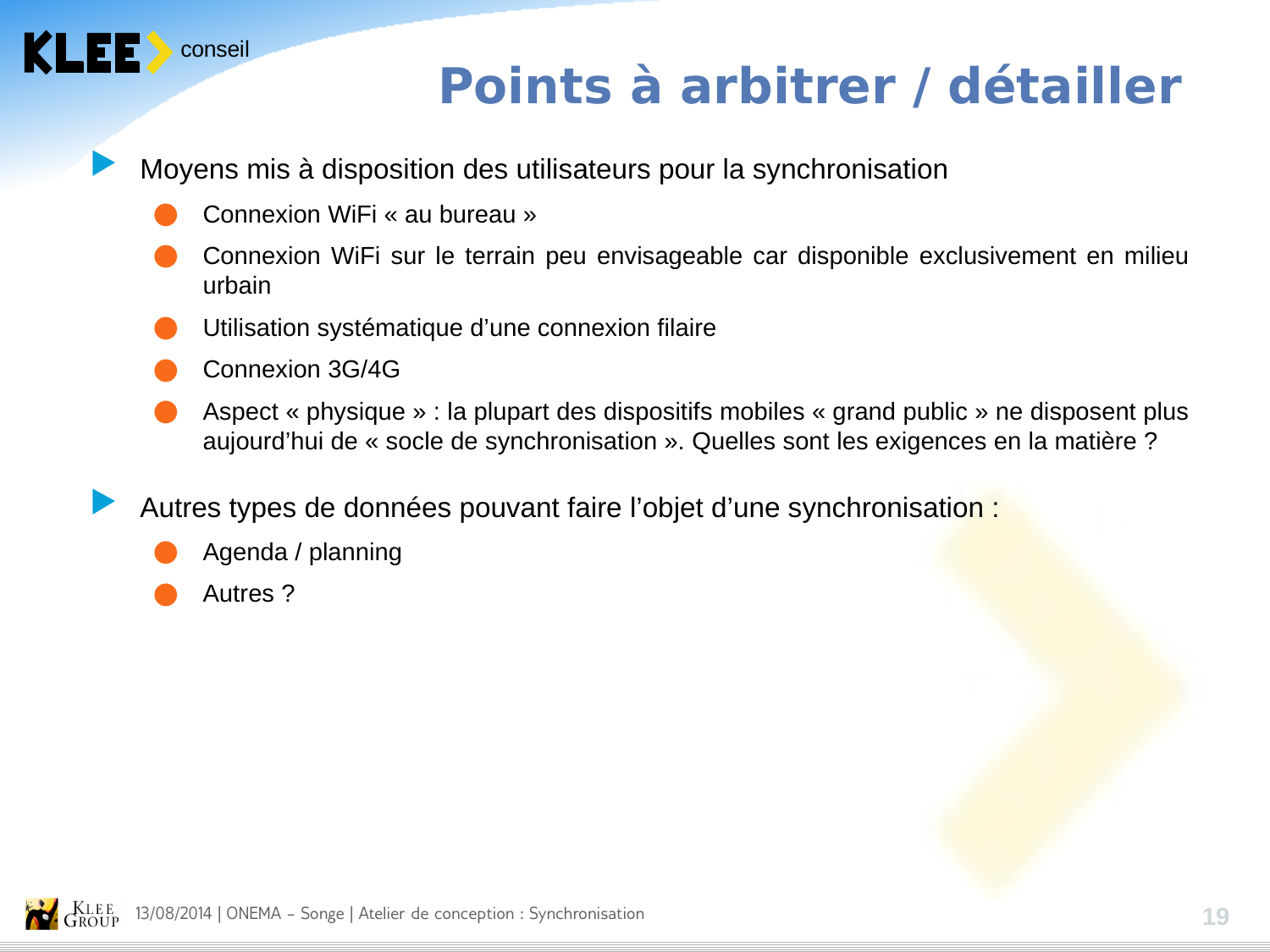

Points à arbitrer / détailler
Moyens mis à disposition des utilisateurs pour la synchronisation
Connexion WiFi « au bureau »
Connexion WiFi sur le terrain peu envisageable car disponible exclusivement en milieu urbain
Utilisation systématique d’une connexion filaire
Connexion 3G/4G
Aspect « physique » : la plupart des dispositifs mobiles « grand public » ne disposent plus aujourd’hui de « socle de synchronisation ». Quelles sont les exigences en la matière ?
Autres types de données pouvant faire l’objet d’une synchronisation :
Agenda / planning
Autres ?